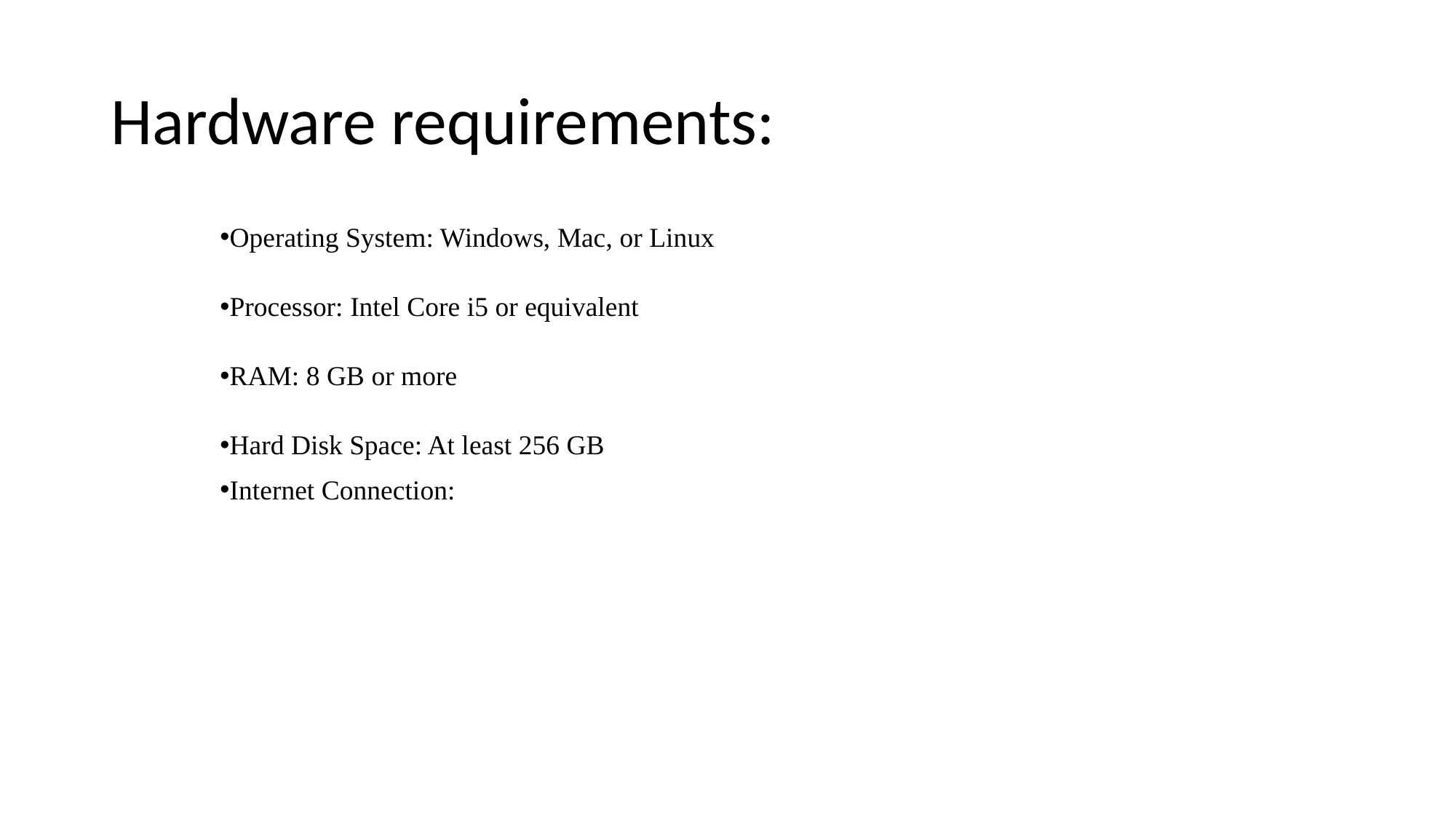

# Hardware requirements:
Operating System: Windows, Mac, or Linux
Processor: Intel Core i5 or equivalent
RAM: 8 GB or more
Hard Disk Space: At least 256 GB
Internet Connection: